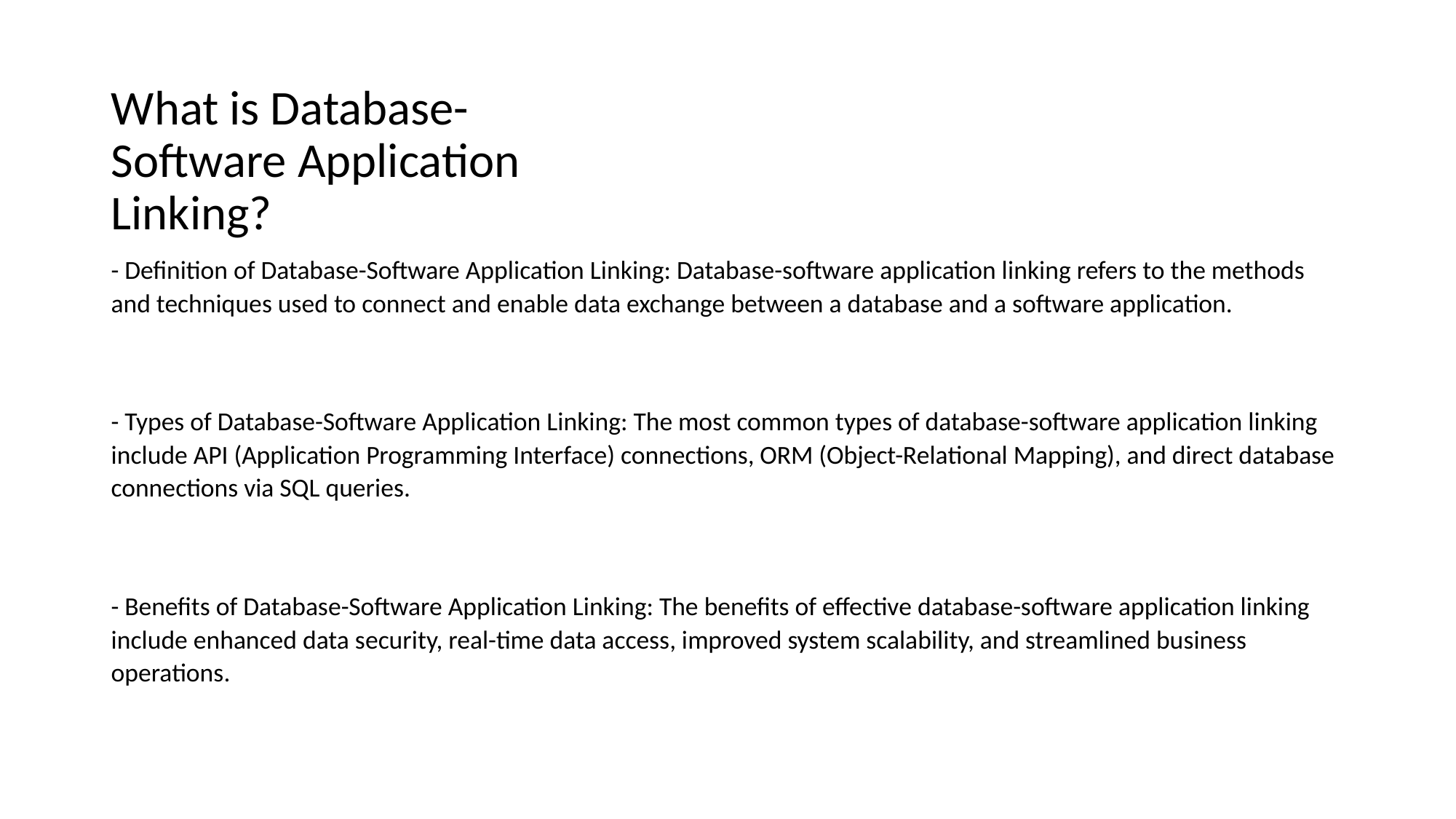

# What is Database-Software Application Linking?
- Definition of Database-Software Application Linking: Database-software application linking refers to the methods and techniques used to connect and enable data exchange between a database and a software application.

- Types of Database-Software Application Linking: The most common types of database-software application linking include API (Application Programming Interface) connections, ORM (Object-Relational Mapping), and direct database connections via SQL queries.

- Benefits of Database-Software Application Linking: The benefits of effective database-software application linking include enhanced data security, real-time data access, improved system scalability, and streamlined business operations.